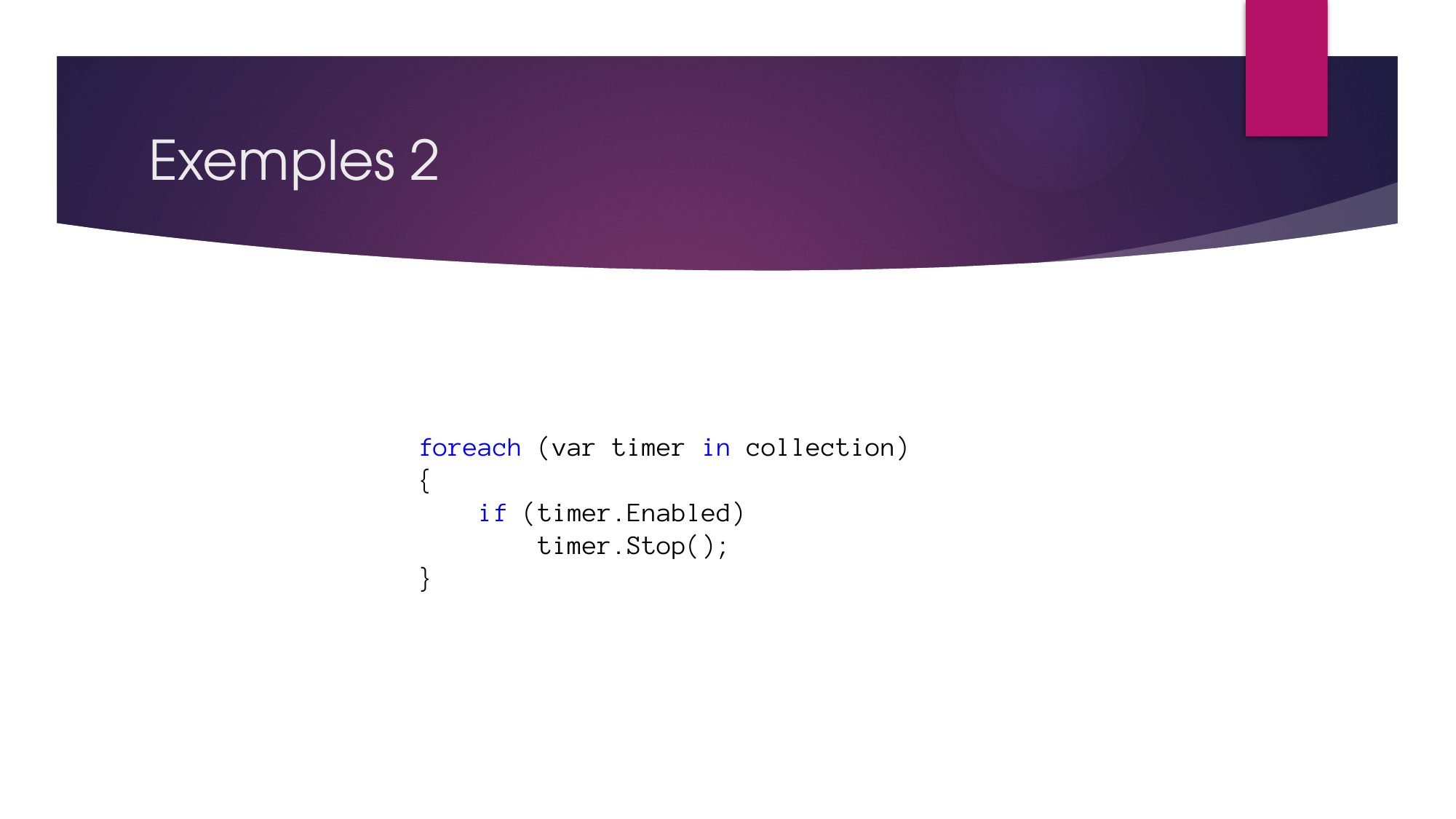

# Exemples 2
foreach (var timer in collection)
{
    if (timer.Enabled)
        timer.Stop();
}